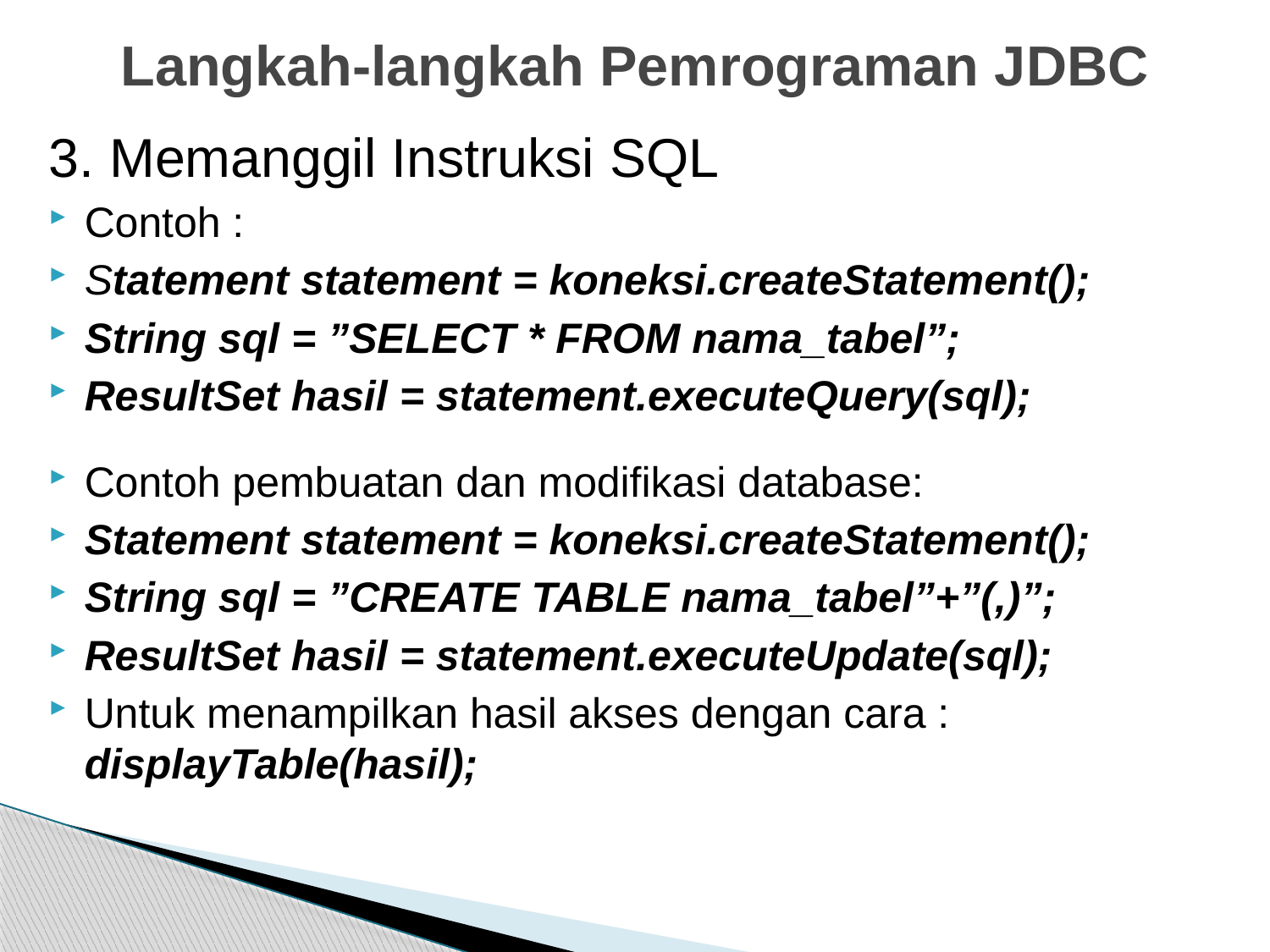

# Langkah-langkah Pemrograman JDBC
3. Memanggil Instruksi SQL
Contoh :
Statement statement = koneksi.createStatement();
String sql = ”SELECT * FROM nama_tabel”;
ResultSet hasil = statement.executeQuery(sql);

Contoh pembuatan dan modifikasi database:
Statement statement = koneksi.createStatement();
String sql = ”CREATE TABLE nama_tabel”+”(,)”;
ResultSet hasil = statement.executeUpdate(sql);
Untuk menampilkan hasil akses dengan cara : displayTable(hasil);